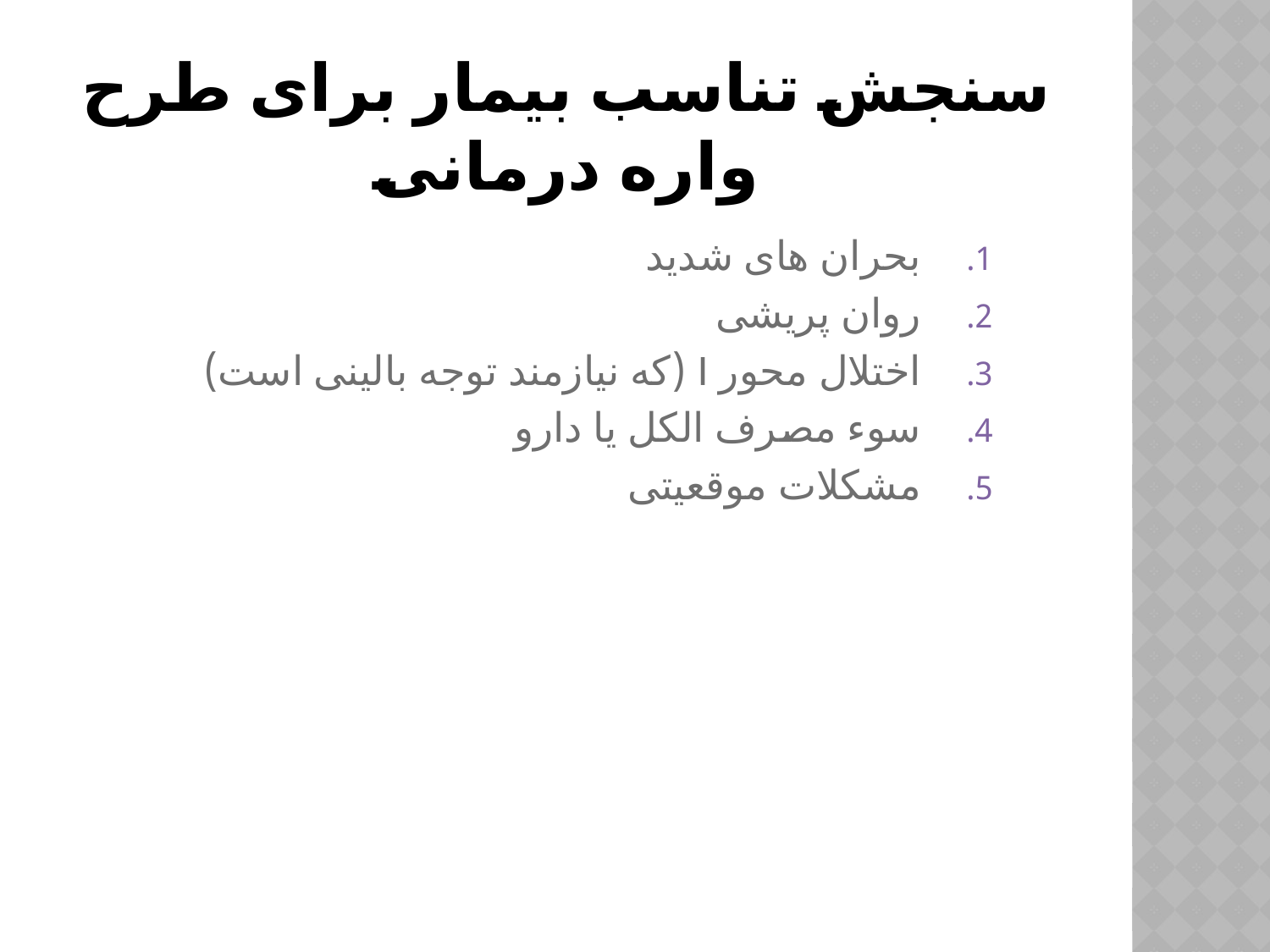

# سنجش تناسب بیمار برای طرح واره درمانی
بحران های شدید
روان پریشی
اختلال محور I (که نیازمند توجه بالینی است)
سوء مصرف الکل یا دارو
مشکلات موقعیتی